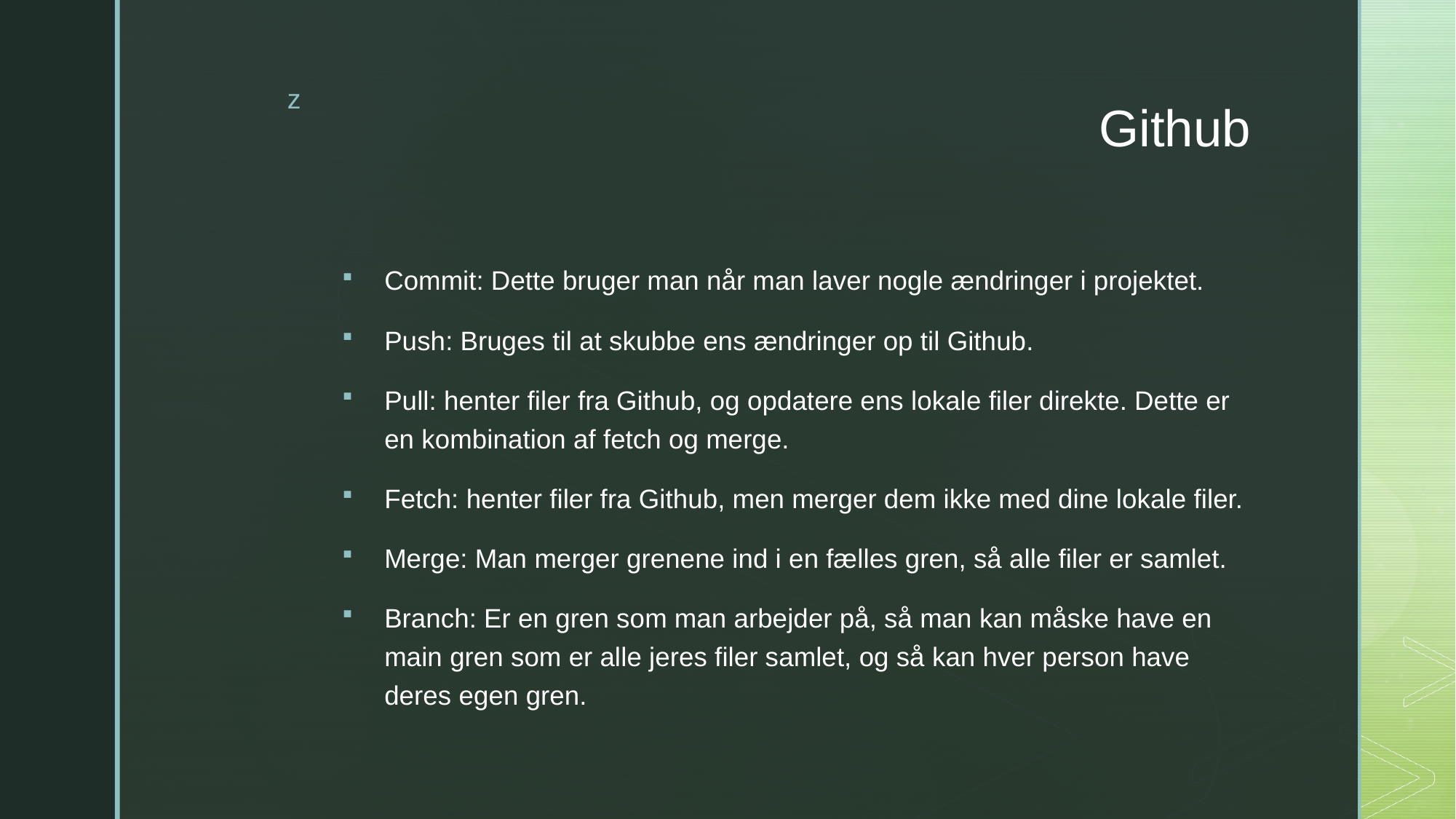

# Github
Commit: Dette bruger man når man laver nogle ændringer i projektet.
Push: Bruges til at skubbe ens ændringer op til Github.
Pull: henter filer fra Github, og opdatere ens lokale filer direkte. Dette er en kombination af fetch og merge.
Fetch: henter filer fra Github, men merger dem ikke med dine lokale filer.
Merge: Man merger grenene ind i en fælles gren, så alle filer er samlet.
Branch: Er en gren som man arbejder på, så man kan måske have en main gren som er alle jeres filer samlet, og så kan hver person have deres egen gren.